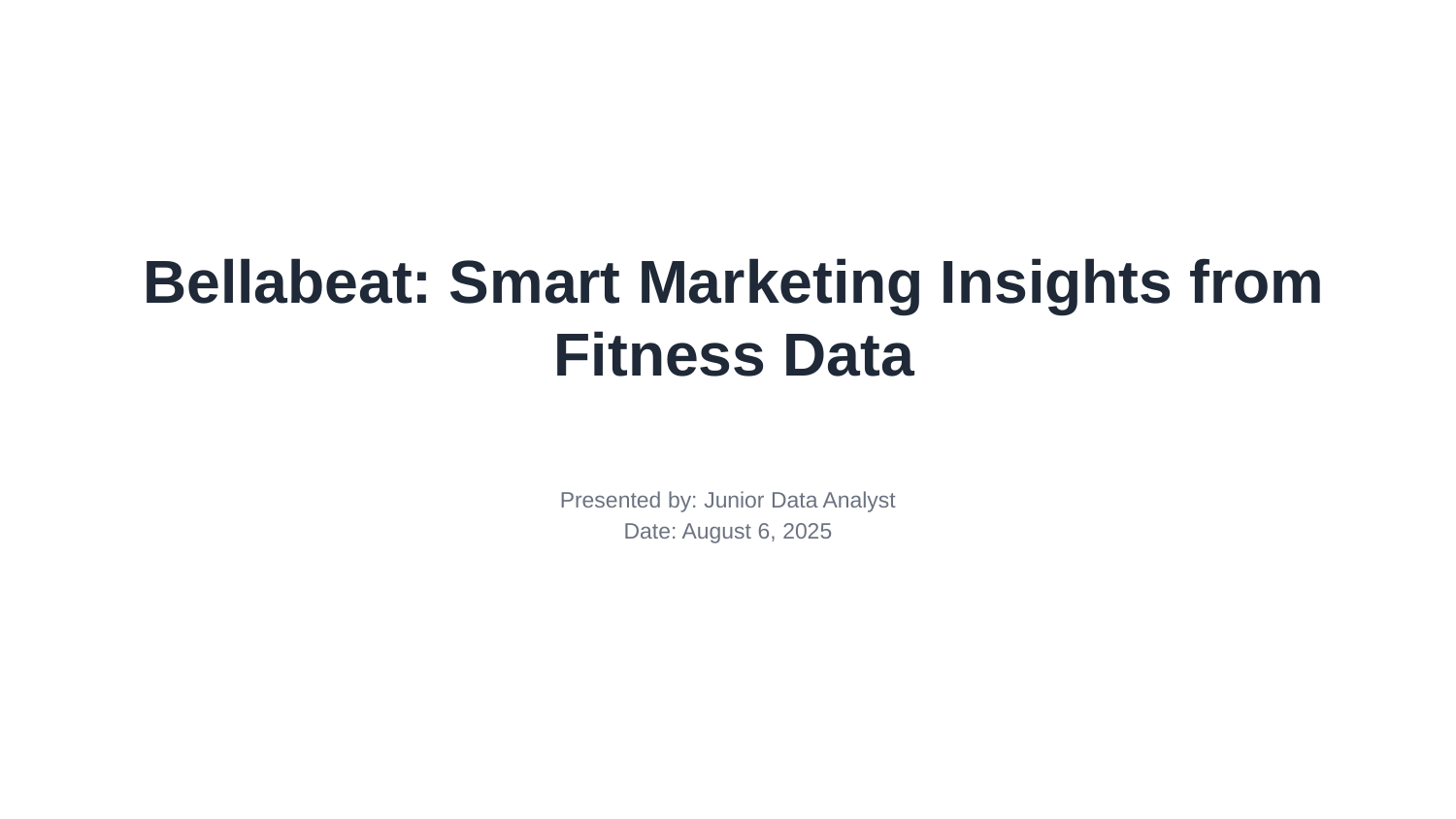

# Bellabeat: Smart Marketing Insights from Fitness Data
Presented by: Junior Data Analyst
Date: August 6, 2025